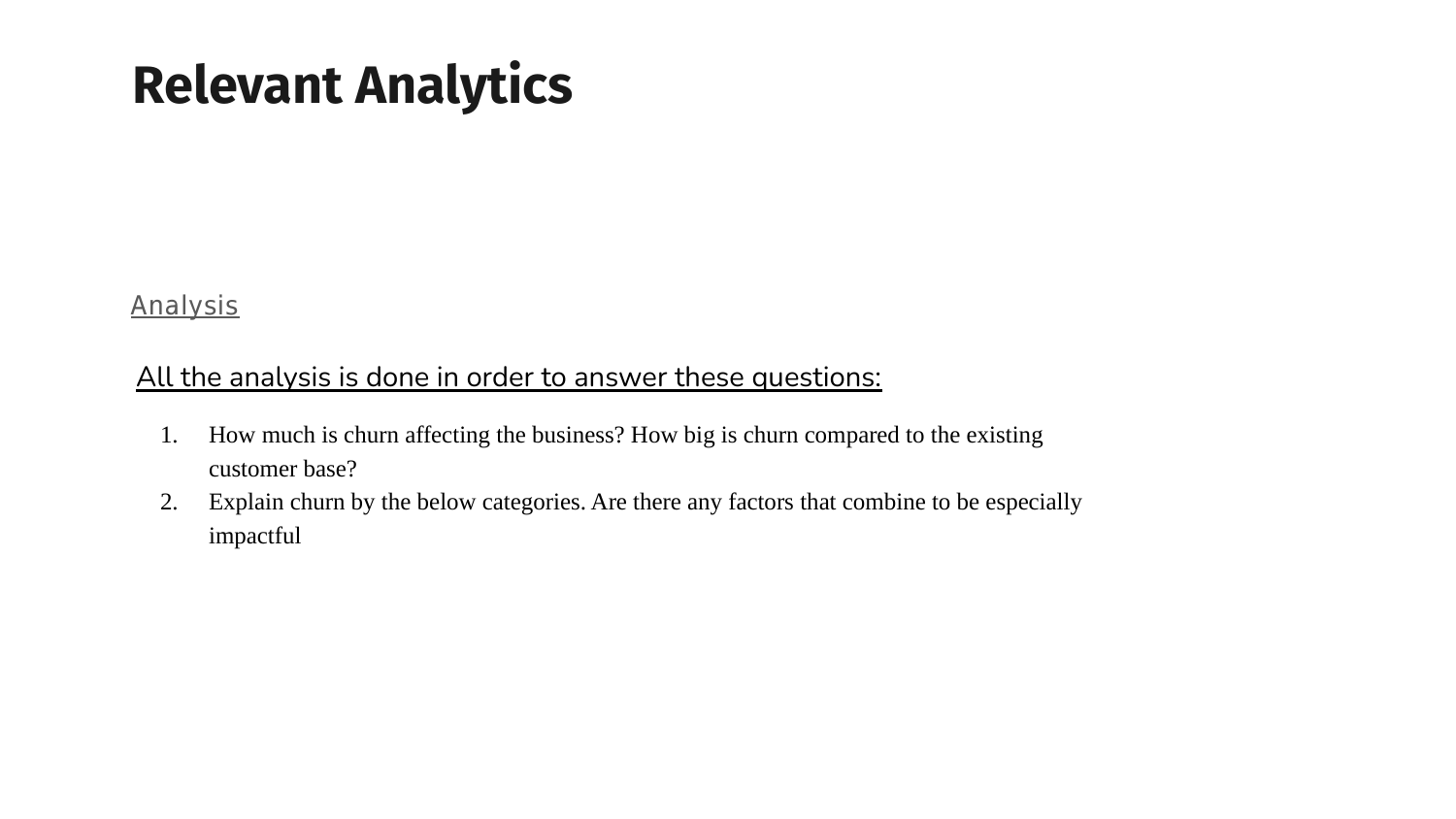

Relevant Analytics
Analysis
All the analysis is done in order to answer these questions:
How much is churn affecting the business? How big is churn compared to the existing customer base?
Explain churn by the below categories. Are there any factors that combine to be especially impactful